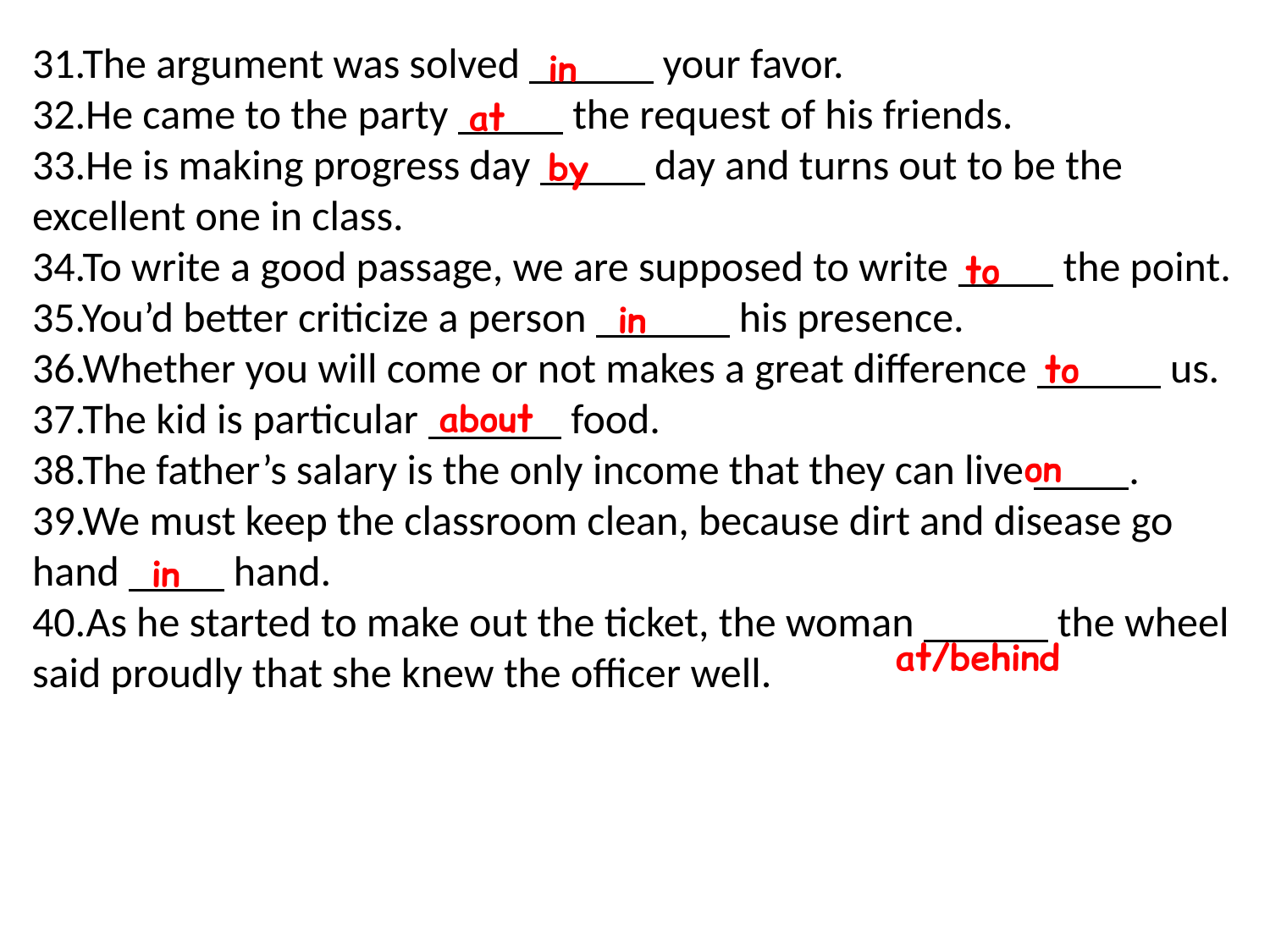

31.The argument was solved               your favor.
32.He came to the party             the request of his friends.
33.He is making progress day             day and turns out to be the excellent one in class.
34.To write a good passage, we are supposed to write            the point.
35.You’d better criticize a person                his presence.
36.Whether you will come or not makes a great difference               us.
37.The kid is particular                food.
38.The father’s salary is the only income that they can live           .
39.We must keep the classroom clean, because dirt and disease go hand            hand.
40.As he started to make out the ticket, the woman               the wheel said proudly that she knew the officer well.
in
at
by
to
in
to
about
on
in
at/behind